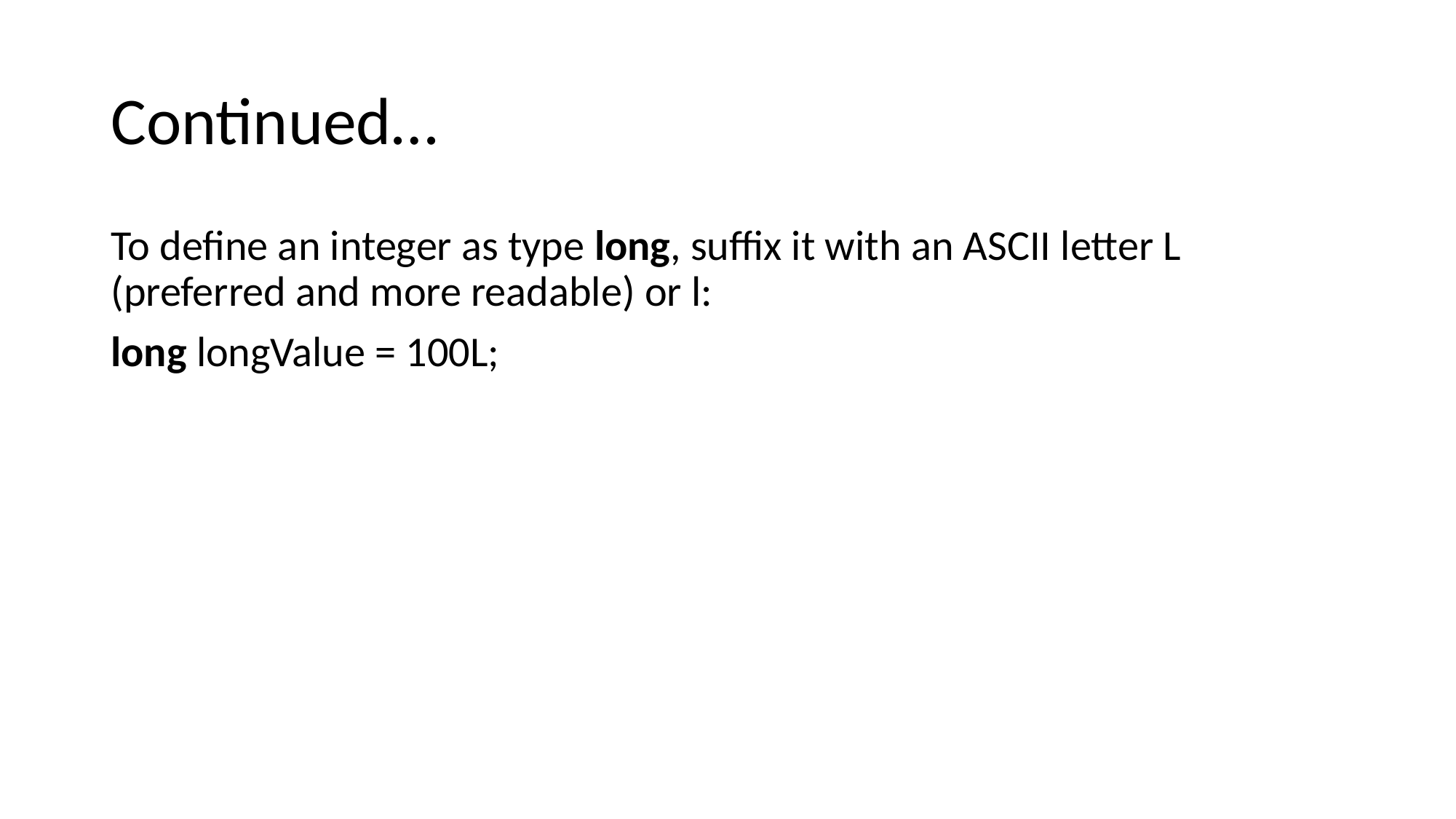

# Continued…
To define an integer as type long, suffix it with an ASCII letter L (preferred and more readable) or l:
long longValue = 100L;